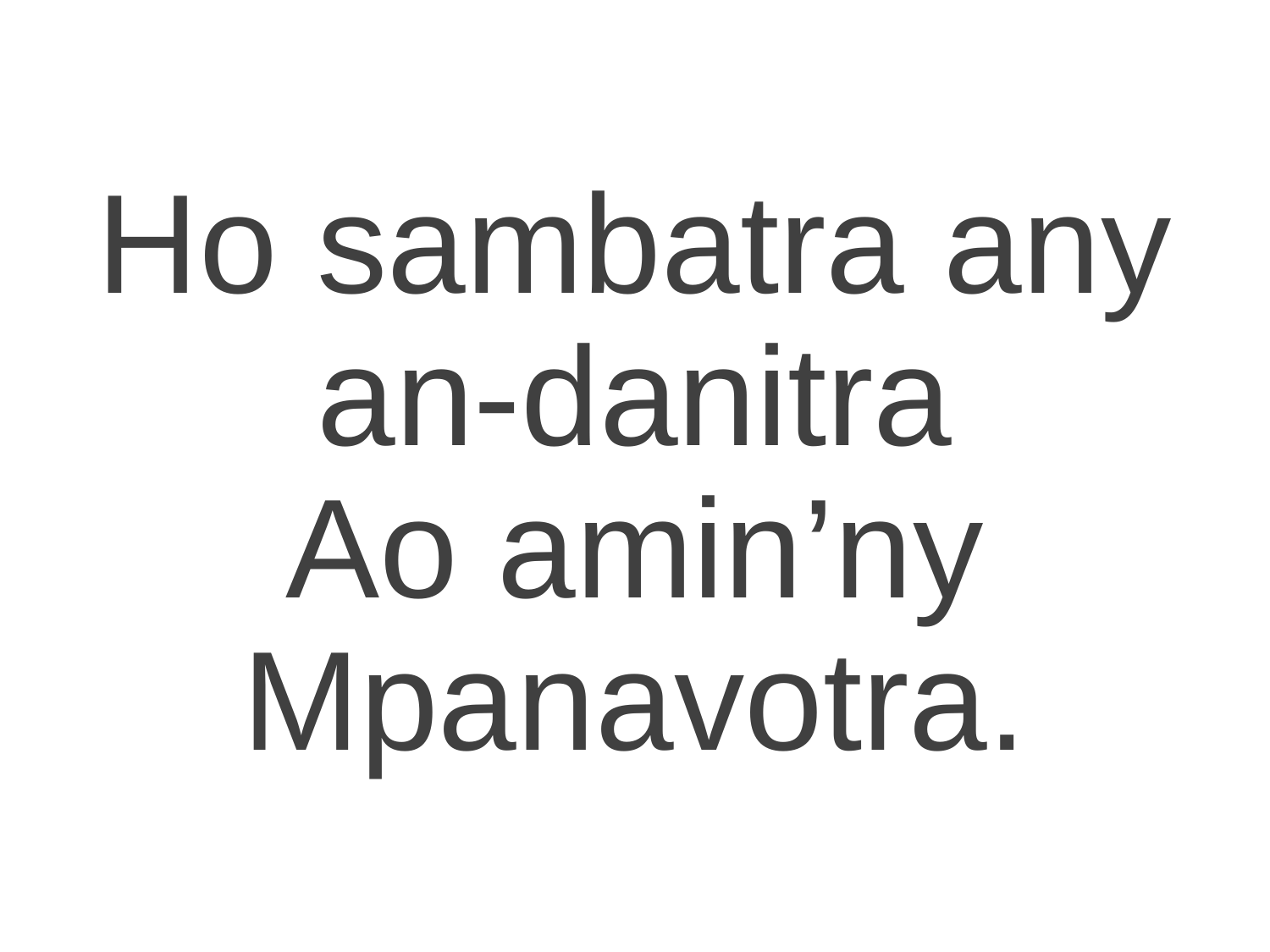

Ho sambatra any an-danitra
Ao amin’ny Mpanavotra.